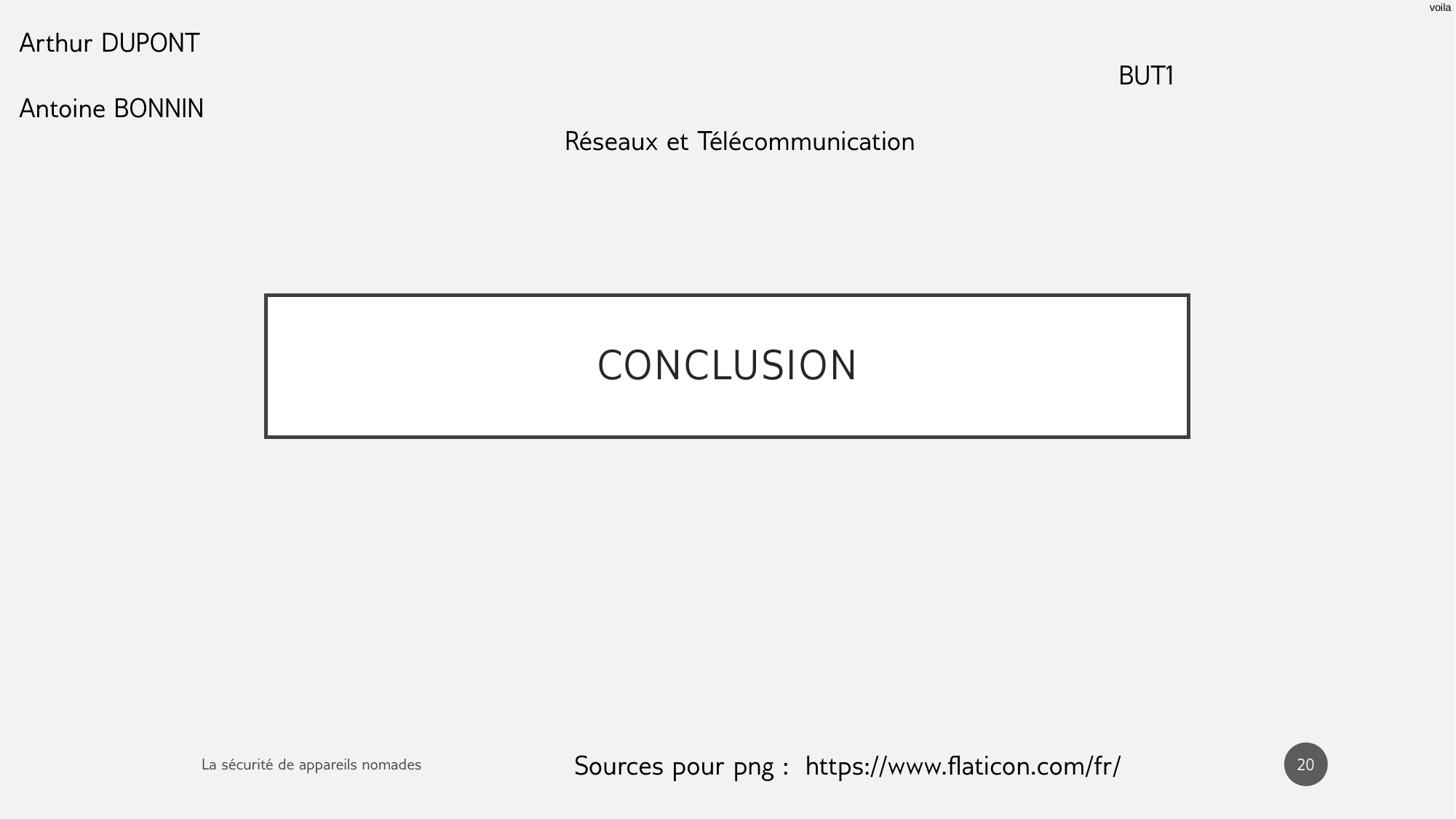

voila
Arthur DUPONT																					 BUT1
Antoine BONNIN																Réseaux et Télécommunication
# conclusion

Sources pour png :  https://www.flaticon.com/fr/
20
La sécurité de appareils nomades